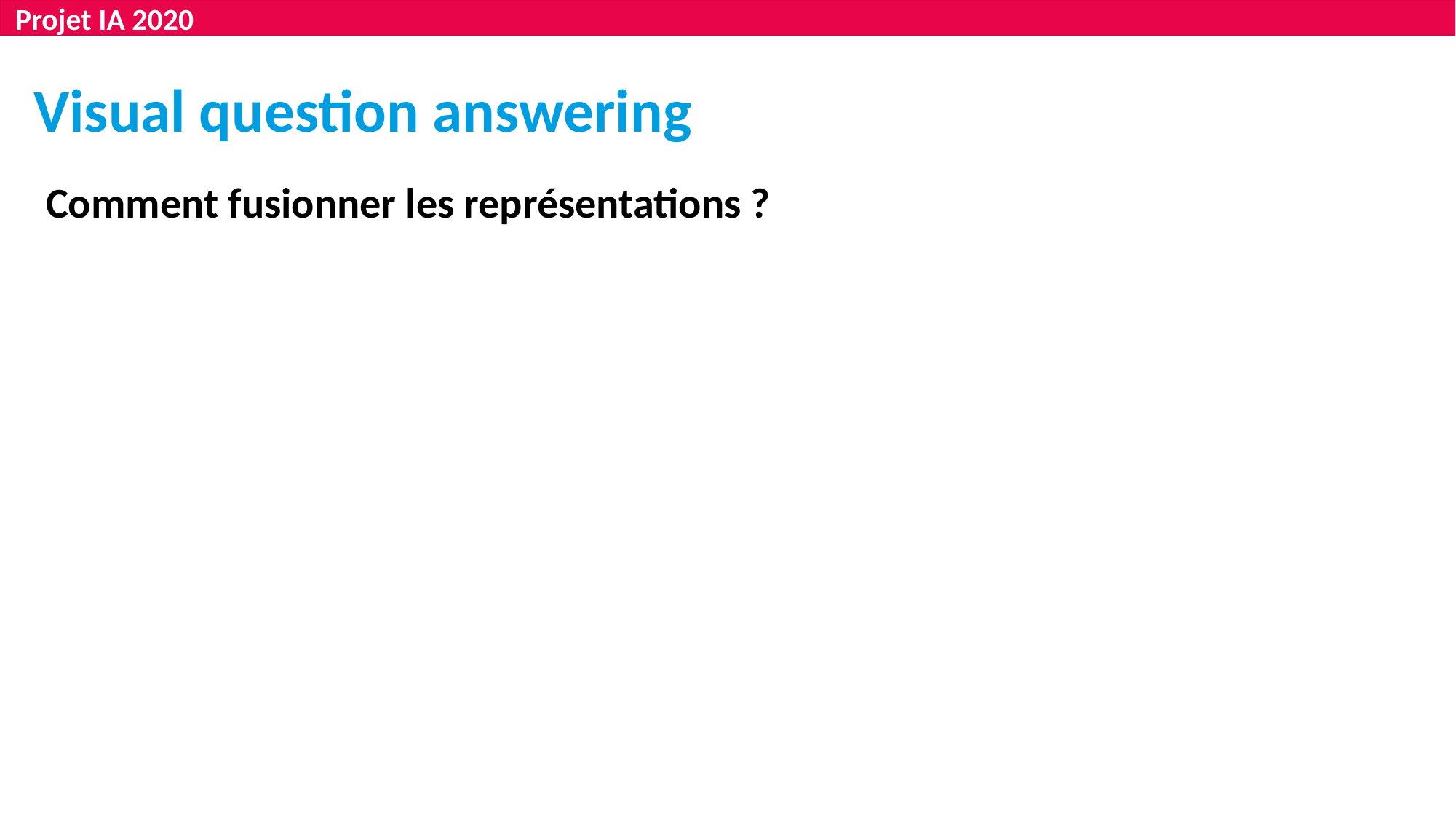

Projet IA 2020
Visual question answering
Comment fusionner les représentations ?